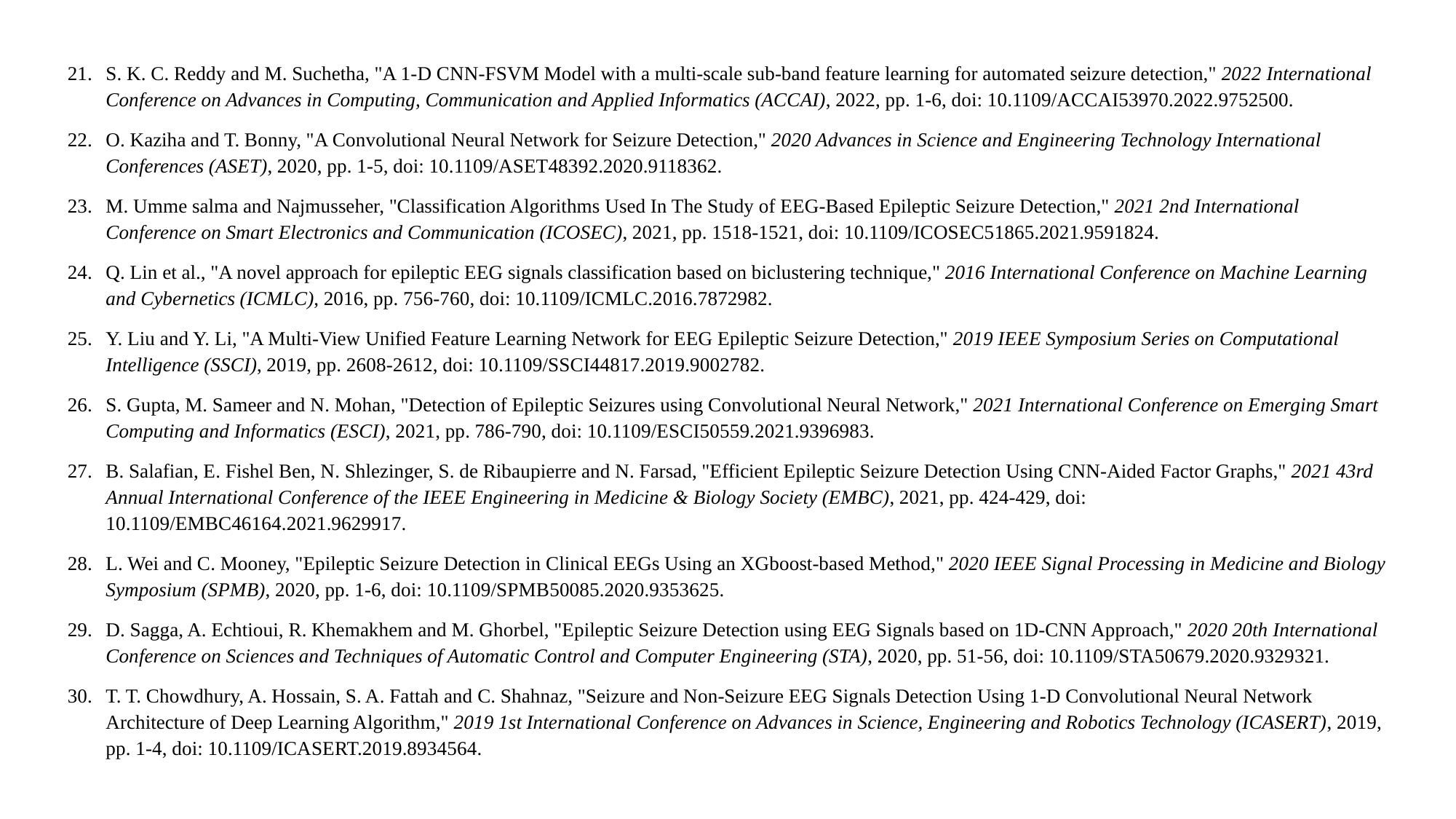

S. K. C. Reddy and M. Suchetha, "A 1-D CNN-FSVM Model with a multi-scale sub-band feature learning for automated seizure detection," 2022 International Conference on Advances in Computing, Communication and Applied Informatics (ACCAI), 2022, pp. 1-6, doi: 10.1109/ACCAI53970.2022.9752500.
O. Kaziha and T. Bonny, "A Convolutional Neural Network for Seizure Detection," 2020 Advances in Science and Engineering Technology International Conferences (ASET), 2020, pp. 1-5, doi: 10.1109/ASET48392.2020.9118362.
M. Umme salma and Najmusseher, "Classification Algorithms Used In The Study of EEG-Based Epileptic Seizure Detection," 2021 2nd International Conference on Smart Electronics and Communication (ICOSEC), 2021, pp. 1518-1521, doi: 10.1109/ICOSEC51865.2021.9591824.
Q. Lin et al., "A novel approach for epileptic EEG signals classification based on biclustering technique," 2016 International Conference on Machine Learning and Cybernetics (ICMLC), 2016, pp. 756-760, doi: 10.1109/ICMLC.2016.7872982.
Y. Liu and Y. Li, "A Multi-View Unified Feature Learning Network for EEG Epileptic Seizure Detection," 2019 IEEE Symposium Series on Computational Intelligence (SSCI), 2019, pp. 2608-2612, doi: 10.1109/SSCI44817.2019.9002782.
S. Gupta, M. Sameer and N. Mohan, "Detection of Epileptic Seizures using Convolutional Neural Network," 2021 International Conference on Emerging Smart Computing and Informatics (ESCI), 2021, pp. 786-790, doi: 10.1109/ESCI50559.2021.9396983.
B. Salafian, E. Fishel Ben, N. Shlezinger, S. de Ribaupierre and N. Farsad, "Efficient Epileptic Seizure Detection Using CNN-Aided Factor Graphs," 2021 43rd Annual International Conference of the IEEE Engineering in Medicine & Biology Society (EMBC), 2021, pp. 424-429, doi: 10.1109/EMBC46164.2021.9629917.
L. Wei and C. Mooney, "Epileptic Seizure Detection in Clinical EEGs Using an XGboost-based Method," 2020 IEEE Signal Processing in Medicine and Biology Symposium (SPMB), 2020, pp. 1-6, doi: 10.1109/SPMB50085.2020.9353625.
D. Sagga, A. Echtioui, R. Khemakhem and M. Ghorbel, "Epileptic Seizure Detection using EEG Signals based on 1D-CNN Approach," 2020 20th International Conference on Sciences and Techniques of Automatic Control and Computer Engineering (STA), 2020, pp. 51-56, doi: 10.1109/STA50679.2020.9329321.
T. T. Chowdhury, A. Hossain, S. A. Fattah and C. Shahnaz, "Seizure and Non-Seizure EEG Signals Detection Using 1-D Convolutional Neural Network Architecture of Deep Learning Algorithm," 2019 1st International Conference on Advances in Science, Engineering and Robotics Technology (ICASERT), 2019, pp. 1-4, doi: 10.1109/ICASERT.2019.8934564.